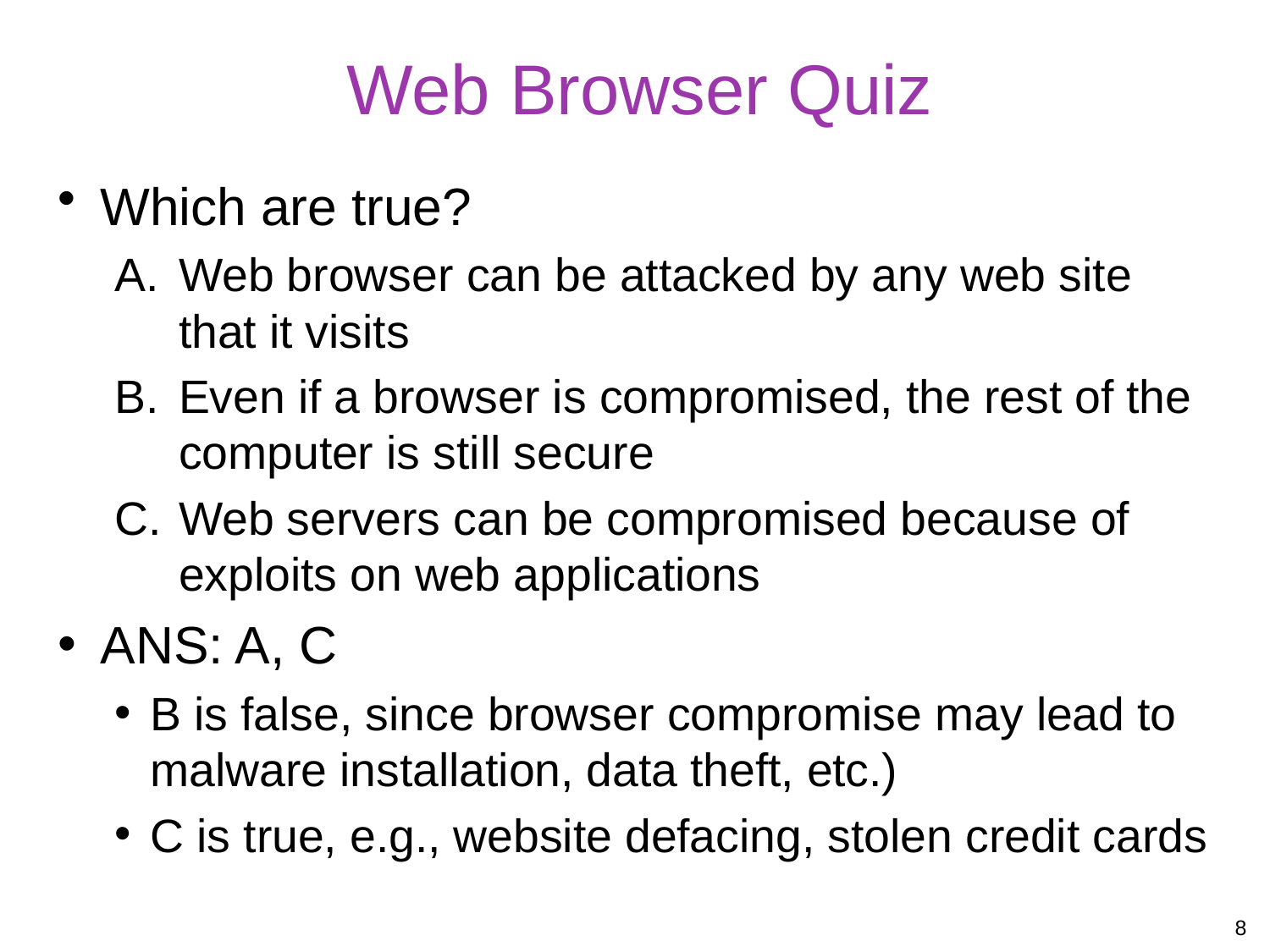

# Web Browser Quiz
Which are true?
Web browser can be attacked by any web site that it visits
Even if a browser is compromised, the rest of the computer is still secure
Web servers can be compromised because of exploits on web applications
ANS: A, C
B is false, since browser compromise may lead to malware installation, data theft, etc.)
C is true, e.g., website defacing, stolen credit cards

8